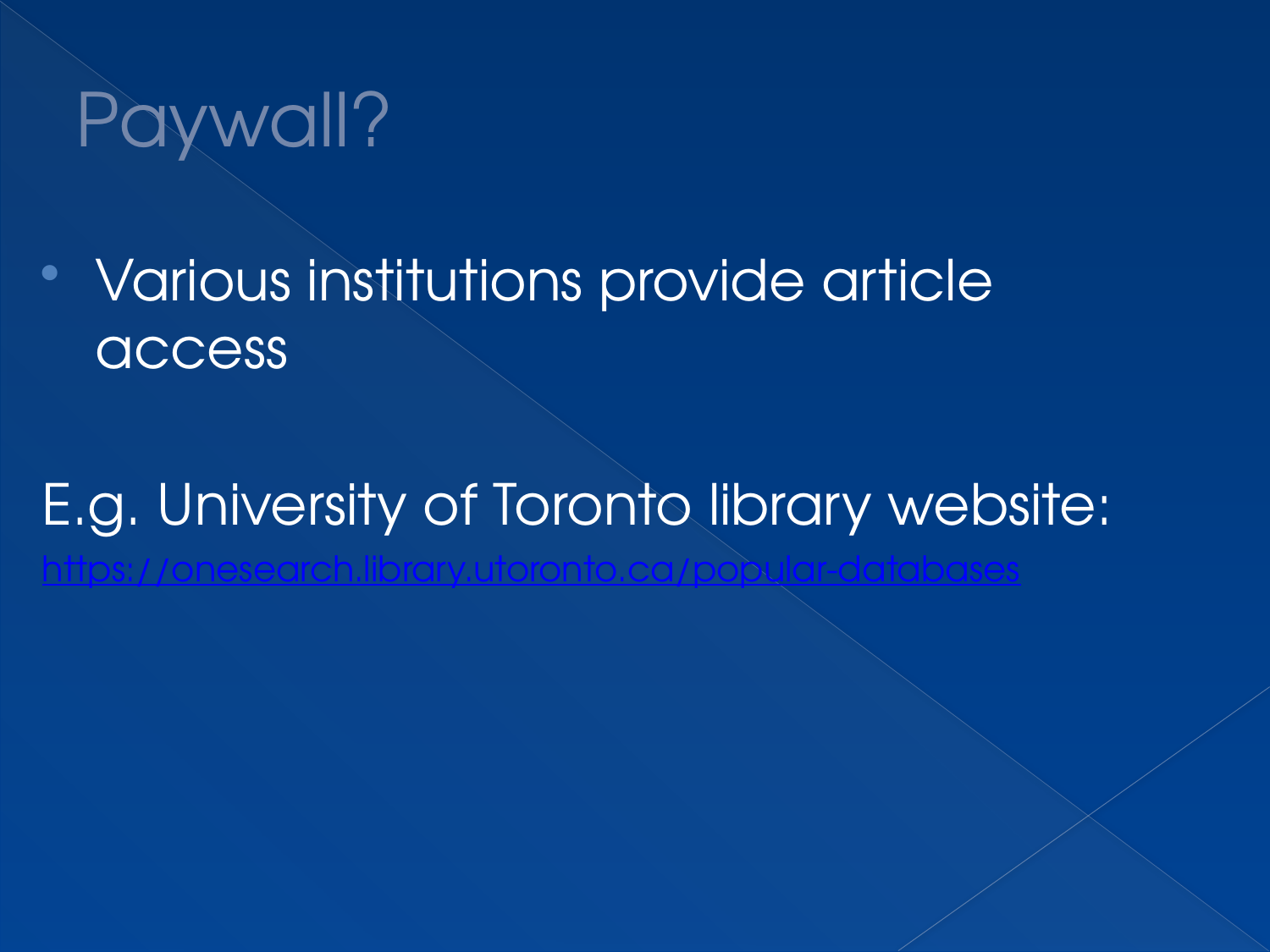

# Paywall?
Various institutions provide article access

E.g. University of Toronto library website:
https://onesearch.library.utoronto.ca/popular-databases